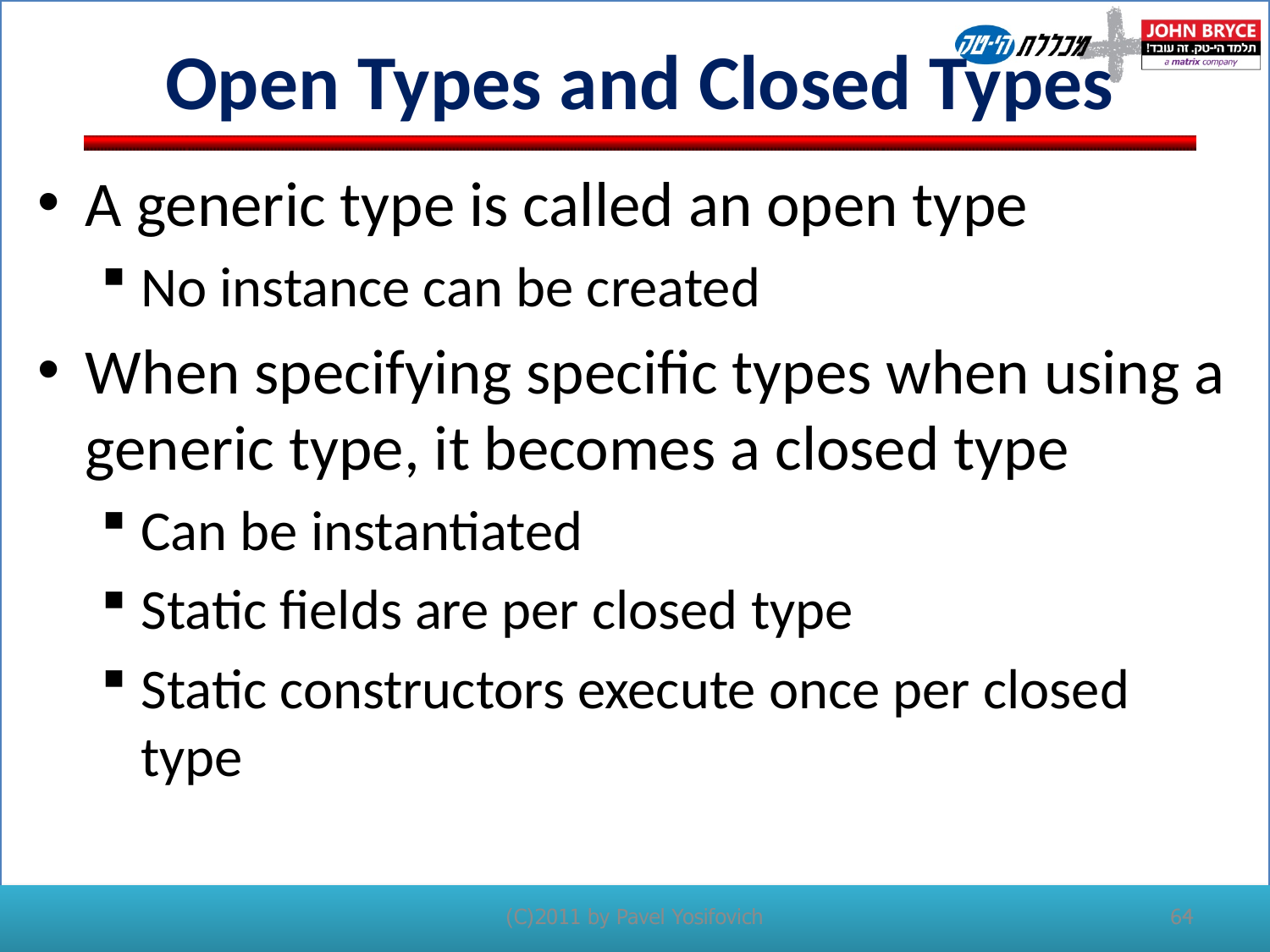

# Open Types and Closed Types
A generic type is called an open type
No instance can be created
When specifying specific types when using a generic type, it becomes a closed type
Can be instantiated
Static fields are per closed type
Static constructors execute once per closed type

(C)2011 by Pavel Yosifovich
64